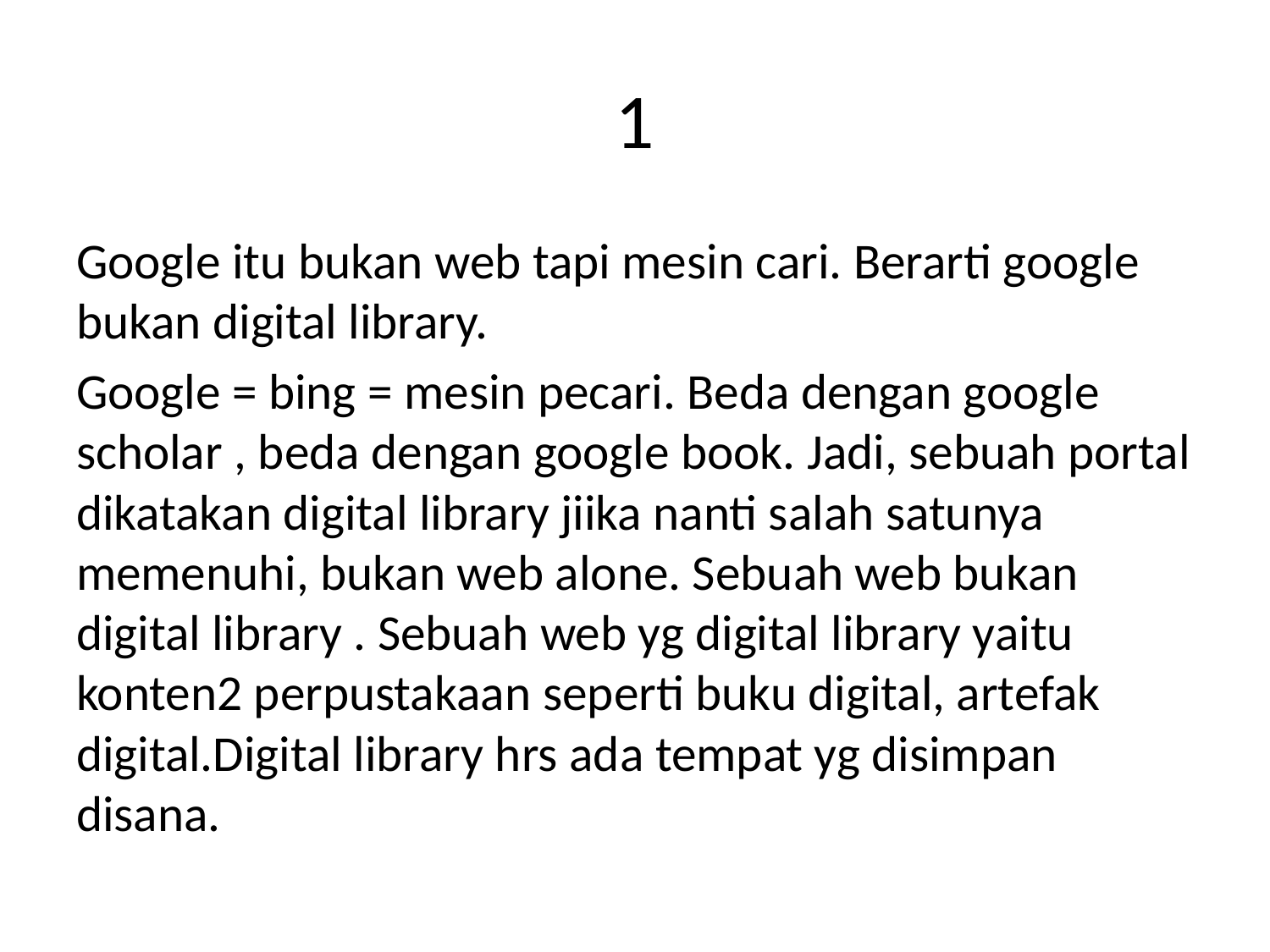

# 1
Google itu bukan web tapi mesin cari. Berarti google bukan digital library.
Google = bing = mesin pecari. Beda dengan google scholar , beda dengan google book. Jadi, sebuah portal dikatakan digital library jiika nanti salah satunya memenuhi, bukan web alone. Sebuah web bukan digital library . Sebuah web yg digital library yaitu konten2 perpustakaan seperti buku digital, artefak digital.Digital library hrs ada tempat yg disimpan disana.